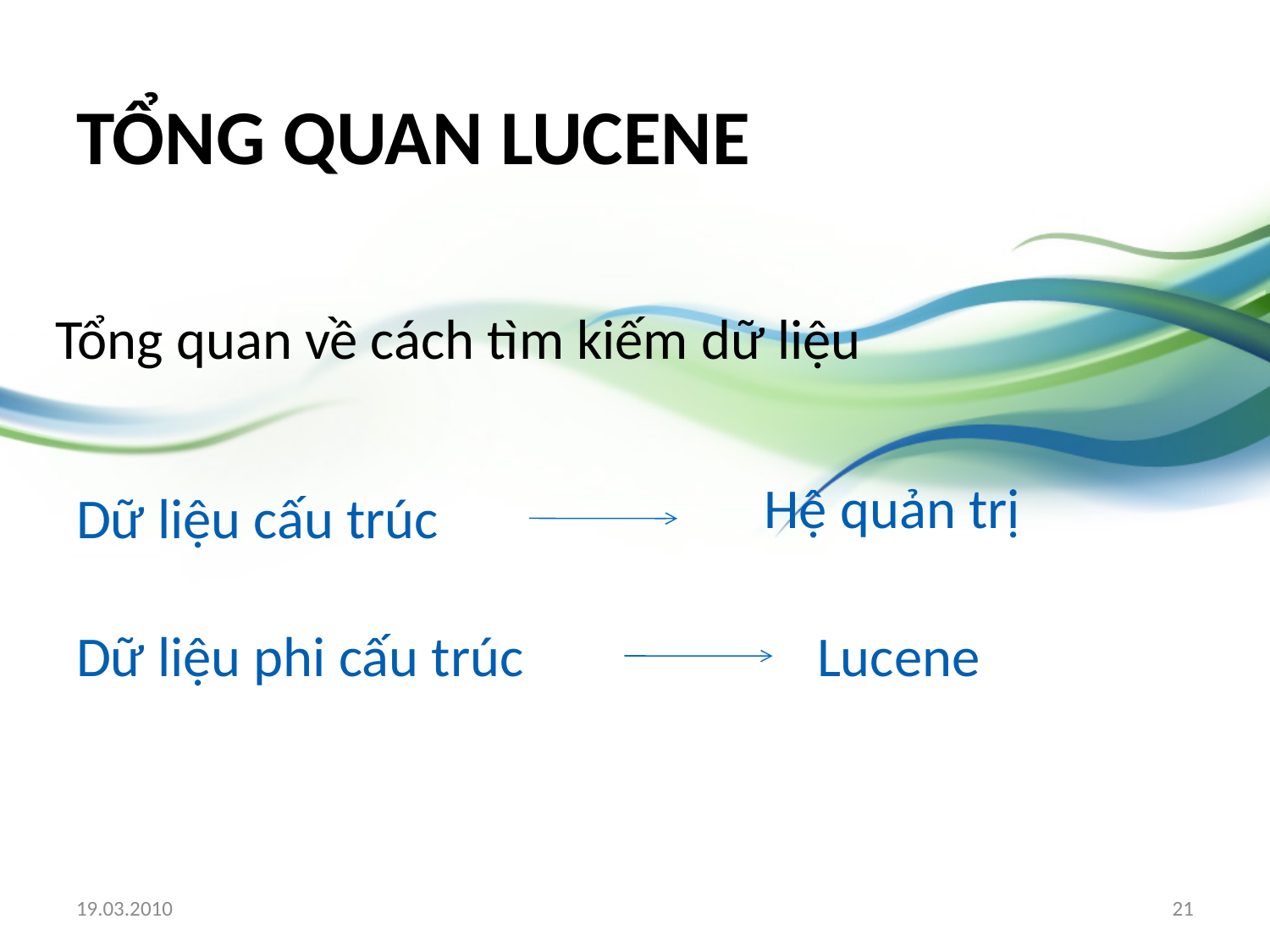

# Tổng quan Lucene
Tổng quan về cách tìm kiếm dữ liệu
Hệ quản trị

Dữ liệu cấu trúc
Dữ liệu phi cấu trúc
Lucene
19.03.2010
21